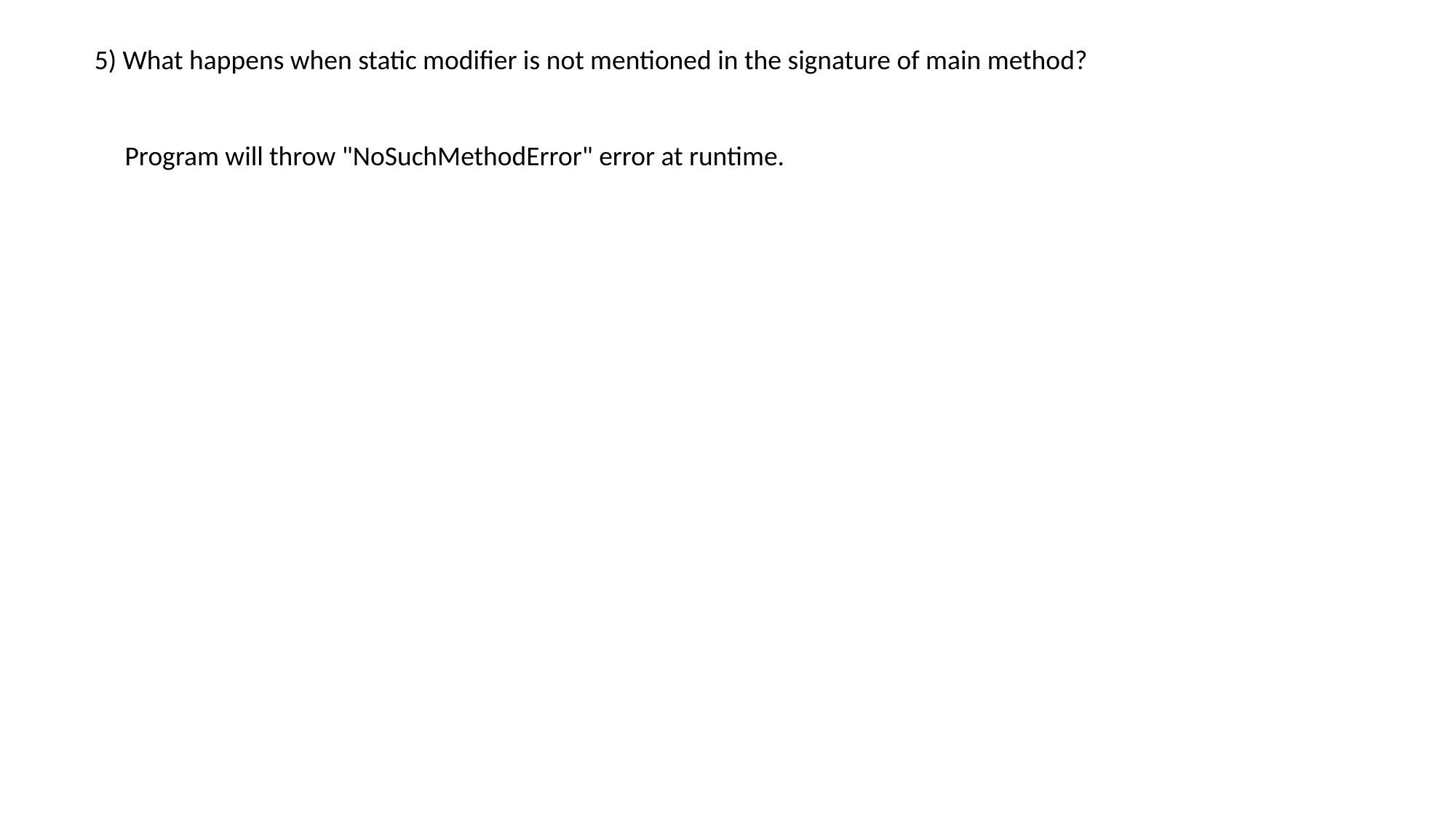

5) What happens when static modifier is not mentioned in the signature of main method?
Program will throw "NoSuchMethodError" error at runtime.